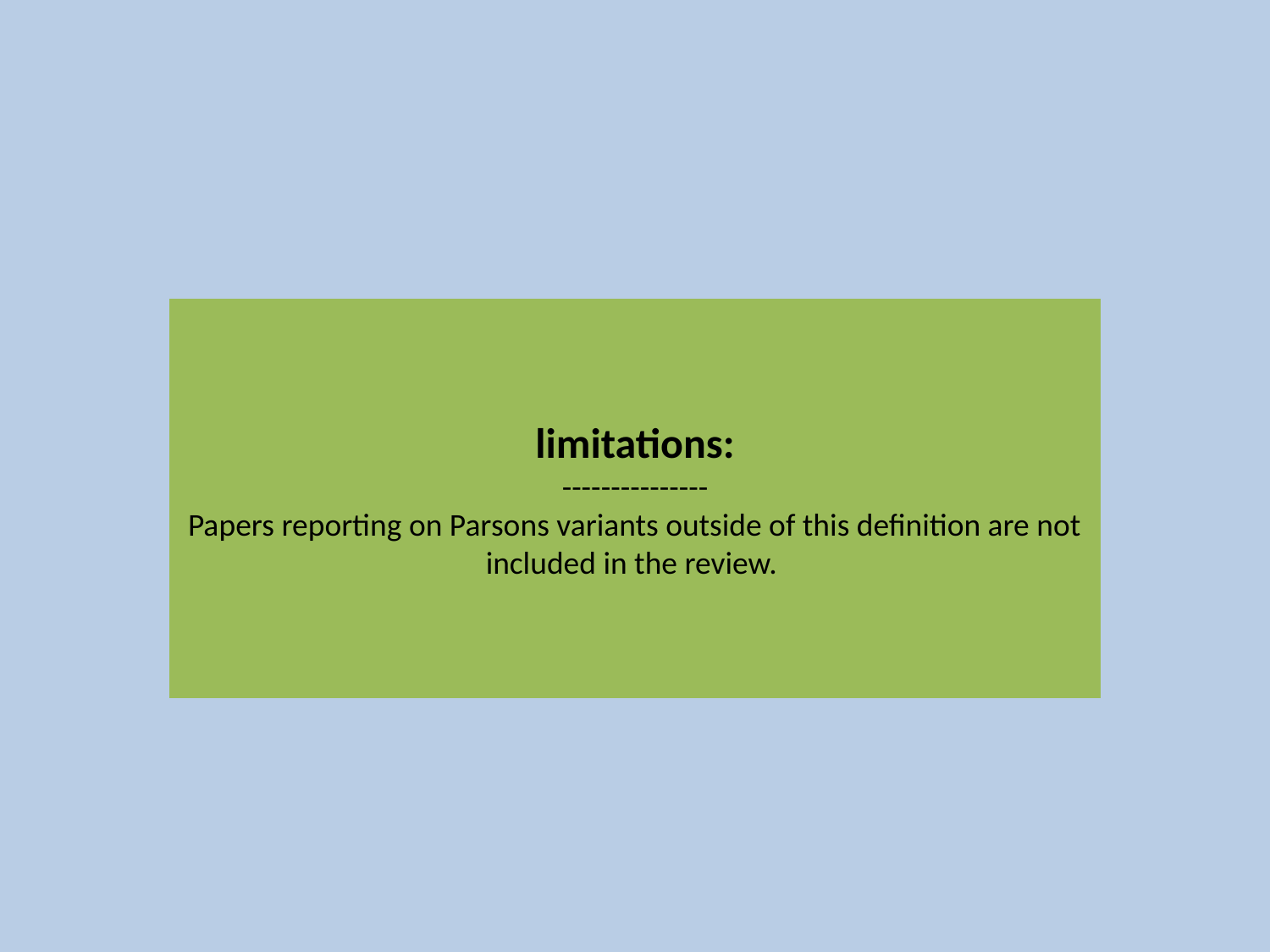

limitations:
---------------
Papers reporting on Parsons variants outside of this definition are not included in the review.